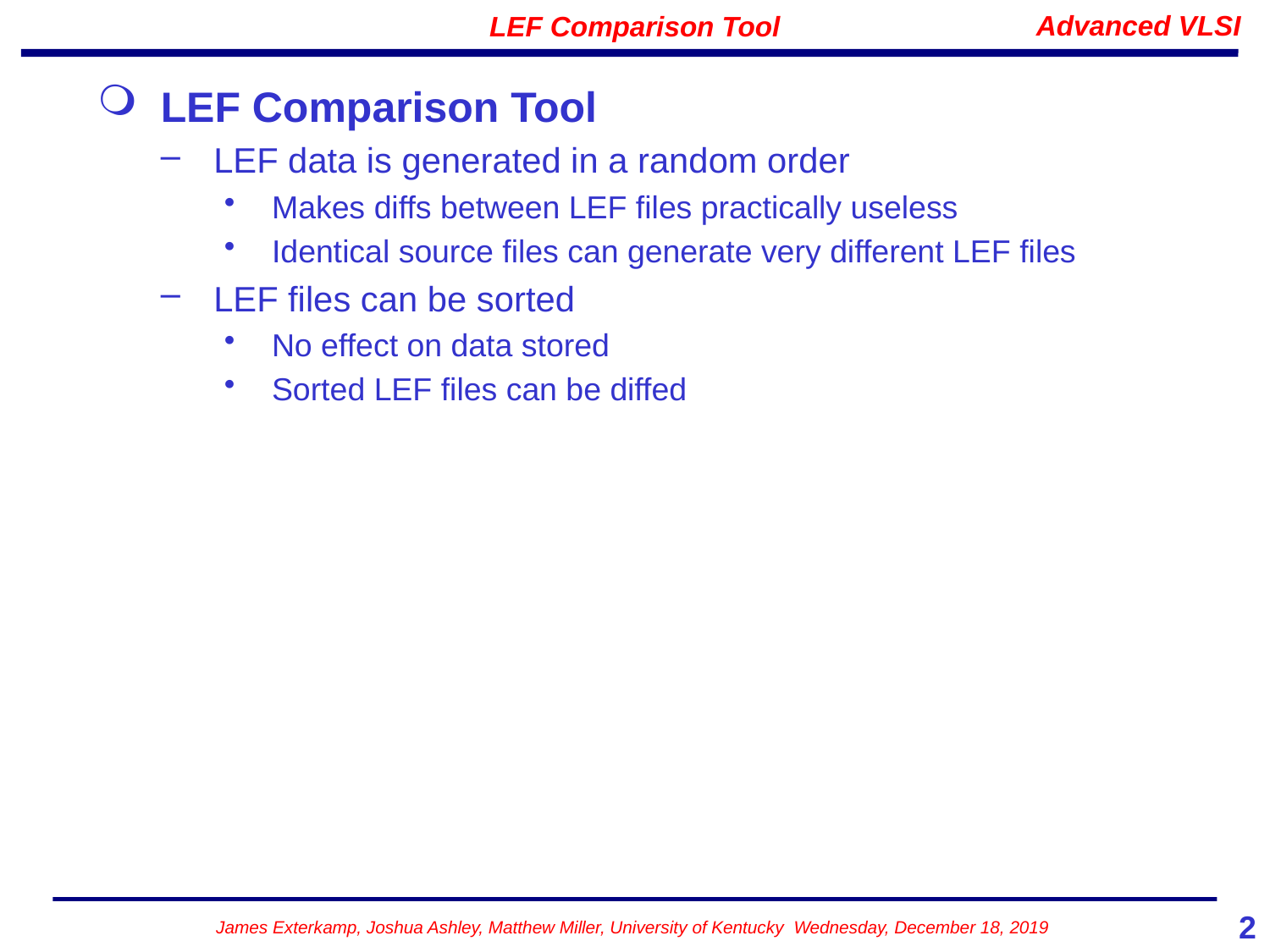

LEF Comparison Tool
LEF data is generated in a random order
Makes diffs between LEF files practically useless
Identical source files can generate very different LEF files
LEF files can be sorted
No effect on data stored
Sorted LEF files can be diffed